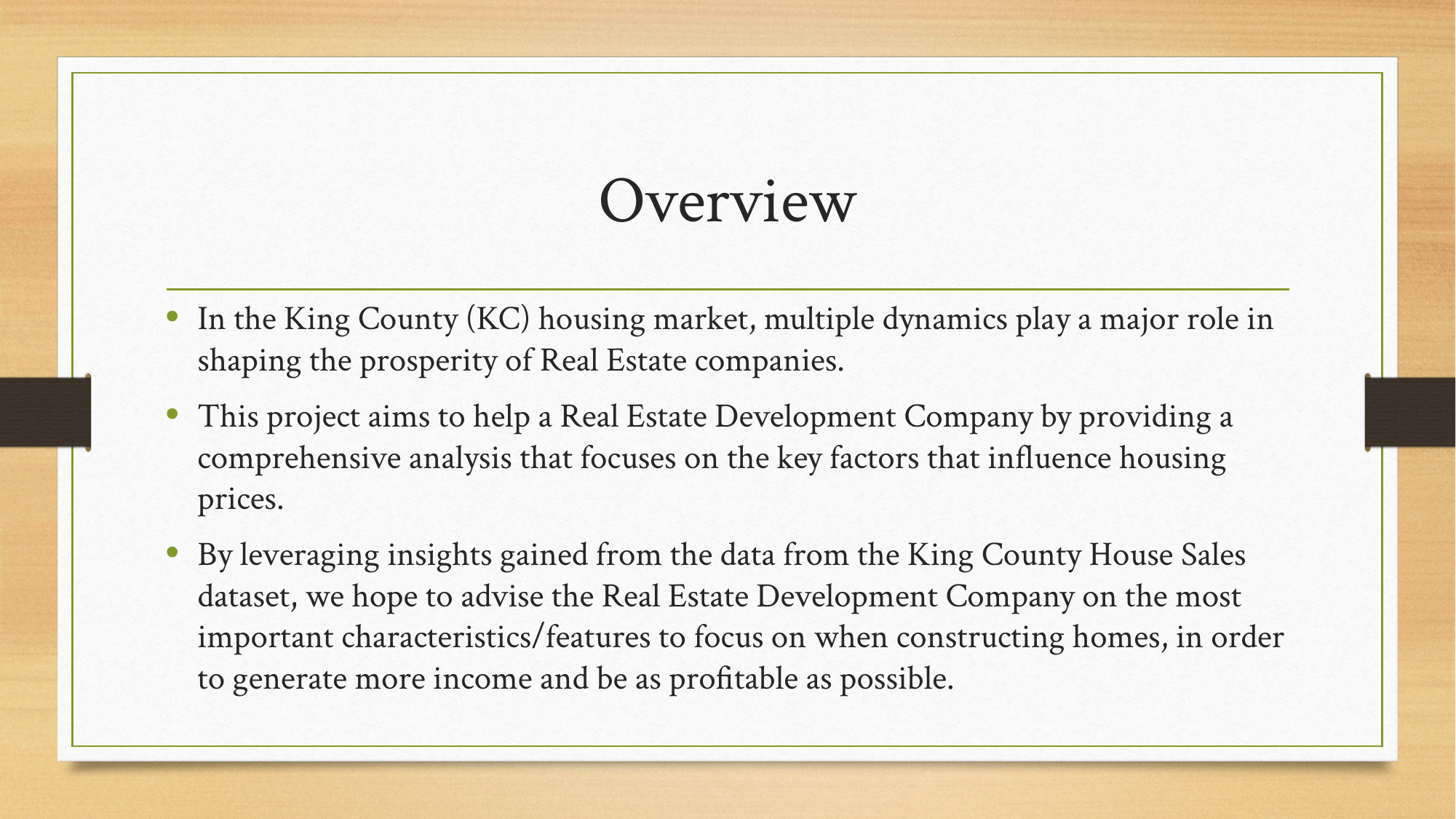

# Overview
In the King County (KC) housing market, multiple dynamics play a major role in shaping the prosperity of Real Estate companies.
This project aims to help a Real Estate Development Company by providing a comprehensive analysis that focuses on the key factors that influence housing prices.
By leveraging insights gained from the data from the King County House Sales dataset, we hope to advise the Real Estate Development Company on the most important characteristics/features to focus on when constructing homes, in order to generate more income and be as profitable as possible.